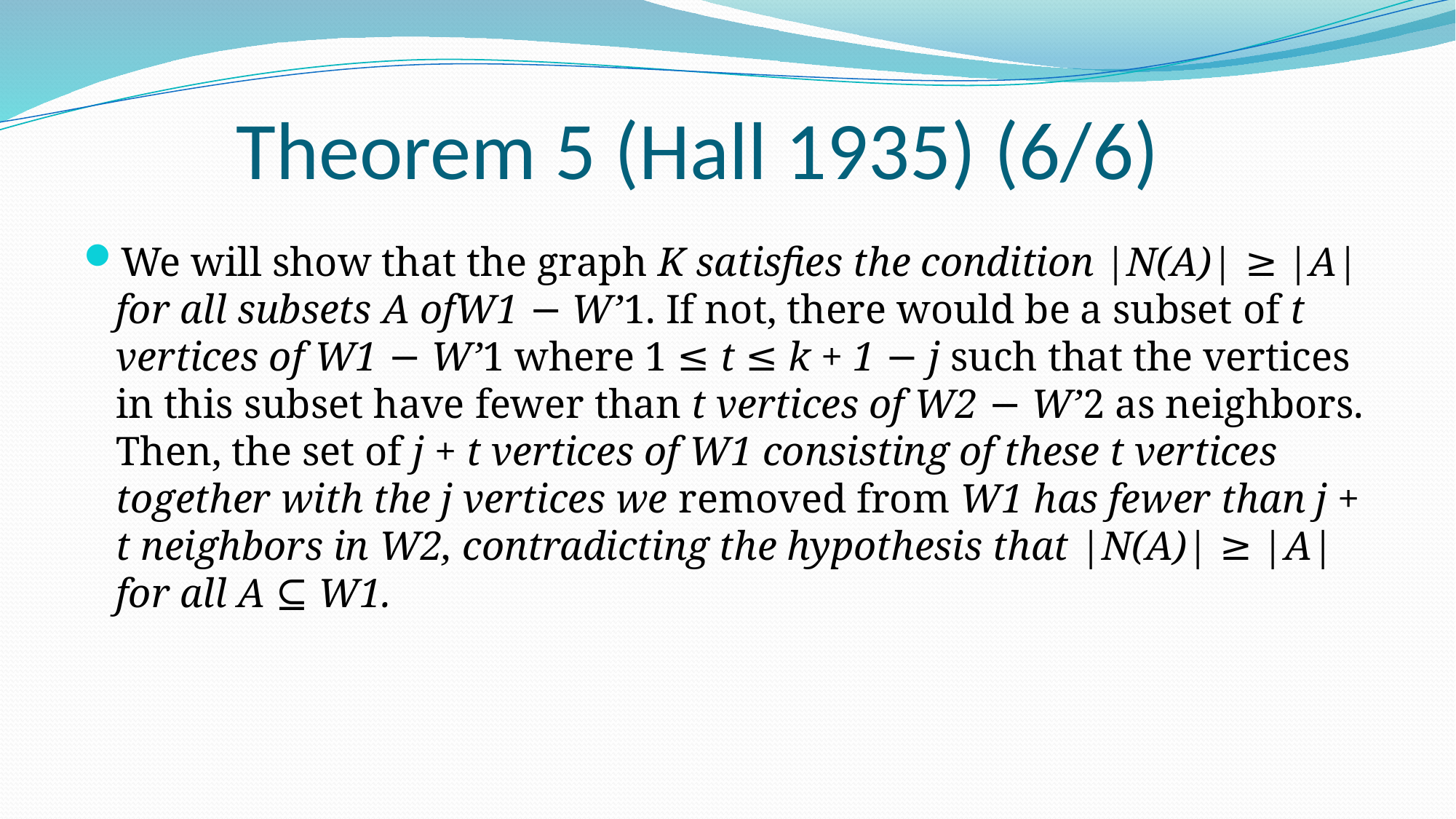

# Theorem 5 (Hall 1935) (6/6)
We will show that the graph K satisfies the condition |N(A)| ≥ |A| for all subsets A ofW1 − W’1. If not, there would be a subset of t vertices of W1 − W’1 where 1 ≤ t ≤ k + 1 − j such that the vertices in this subset have fewer than t vertices of W2 − W’2 as neighbors. Then, the set of j + t vertices of W1 consisting of these t vertices together with the j vertices we removed from W1 has fewer than j + t neighbors in W2, contradicting the hypothesis that |N(A)| ≥ |A| for all A ⊆ W1.